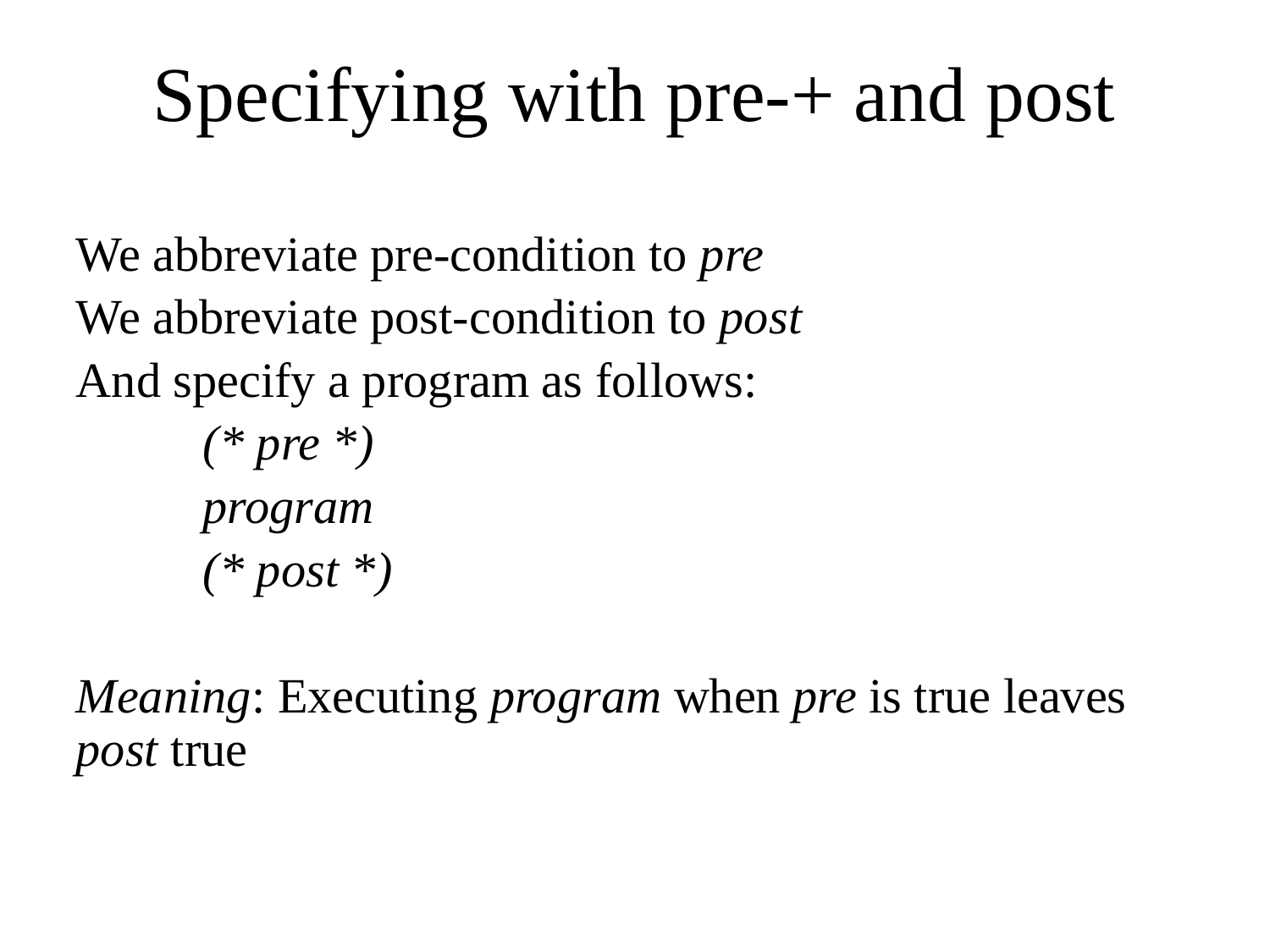

# Specifying with pre-+ and post
We abbreviate pre-condition to pre
We abbreviate post-condition to post
And specify a program as follows:
	(* pre *)
	program
	(* post *)

Meaning: Executing program when pre is true leaves post true